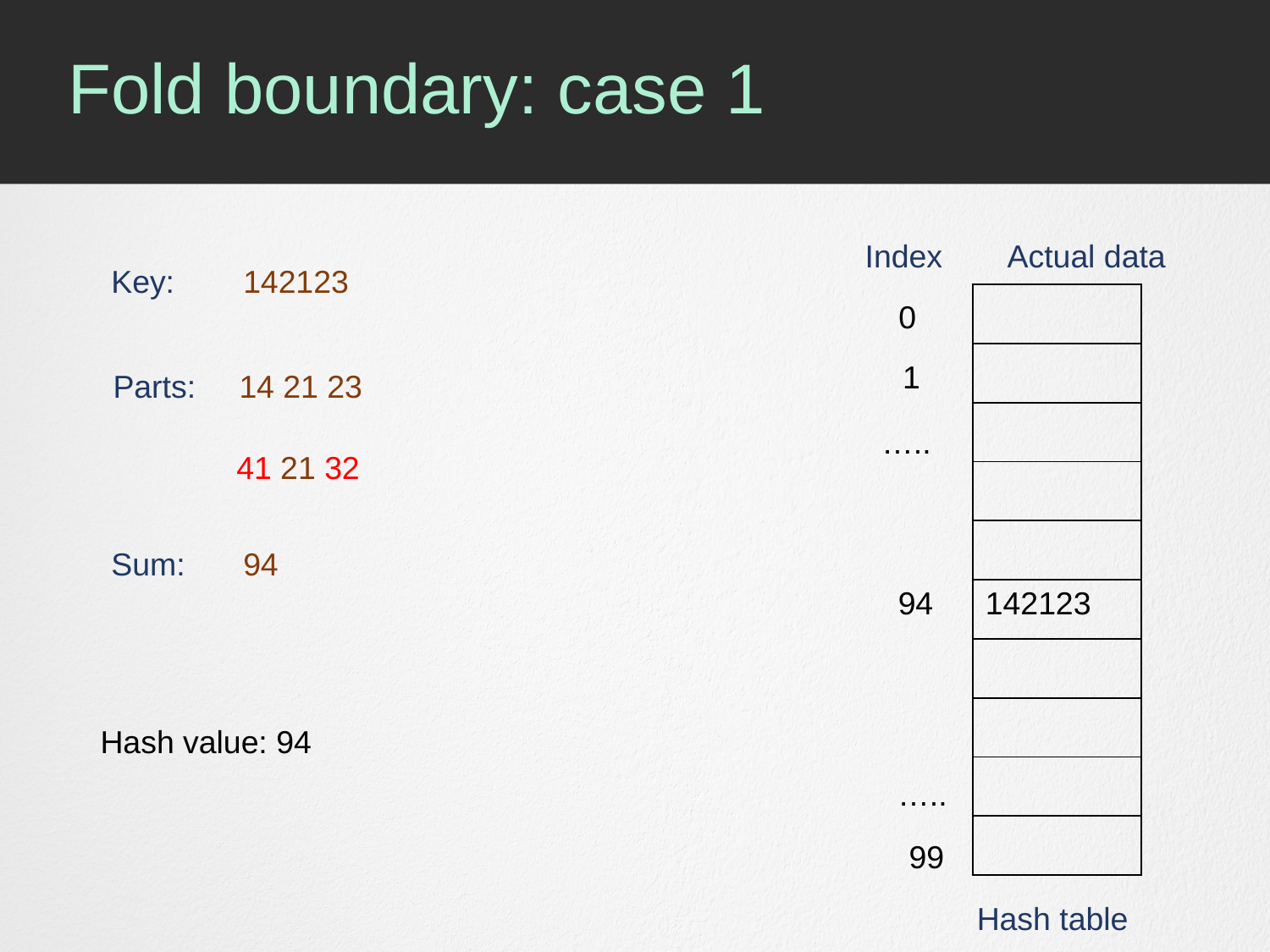

# Fold boundary: case 1
Actual data
Index
Key:
142123
|  |
| --- |
|  |
|  |
|  |
|  |
| 142123 |
|  |
|  |
|  |
|  |
0
1
Parts:
14 21 23
…..
41 21 32
Sum:
94
94
Hash value: 94
…..
99
Hash table